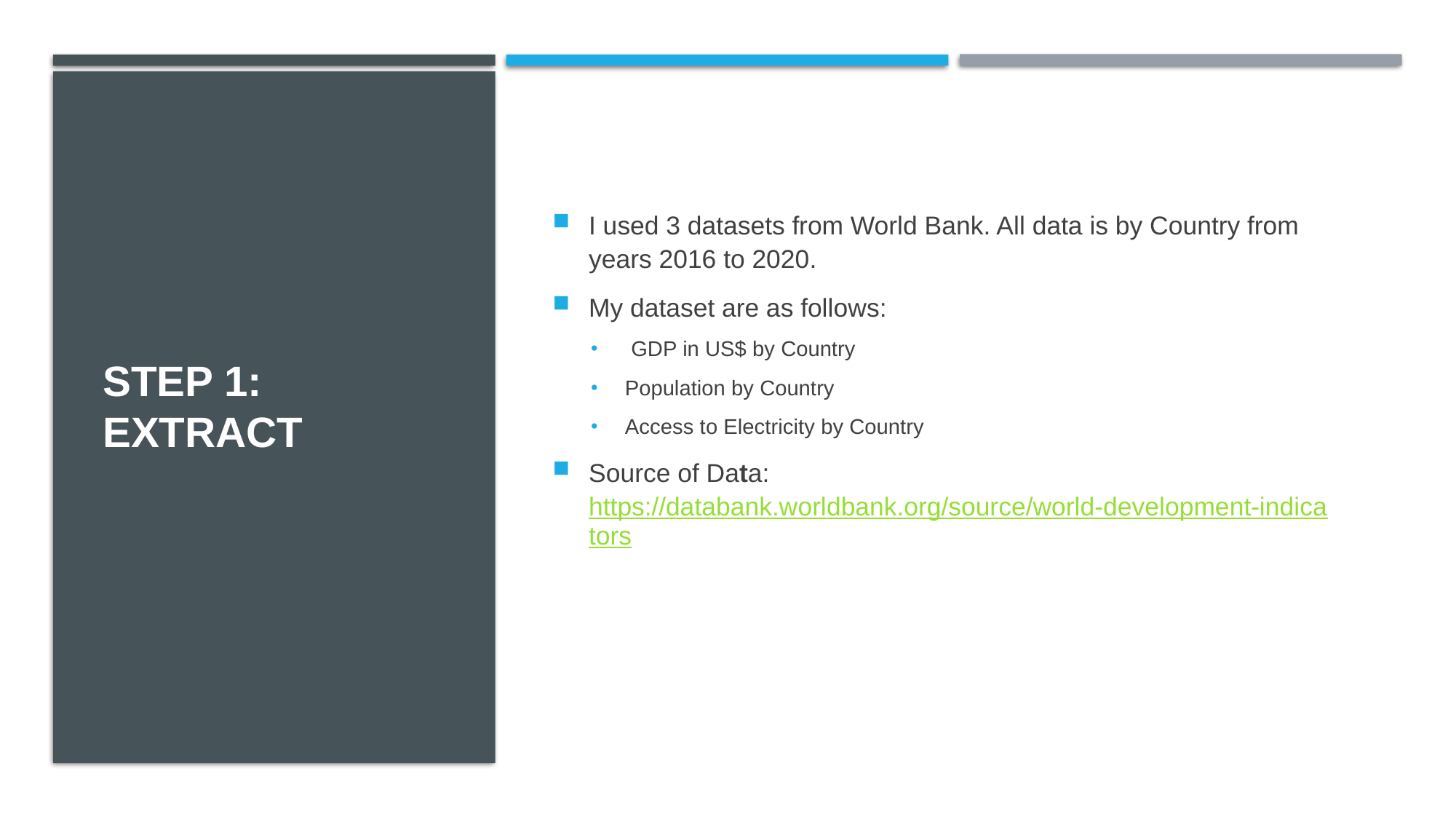

# STEP 1: Extract
I used 3 datasets from World Bank. All data is by Country from years 2016 to 2020.
My dataset are as follows:
 GDP in US$ by Country
Population by Country
Access to Electricity by Country
Source of Data:  https://databank.worldbank.org/source/world-development-indicators